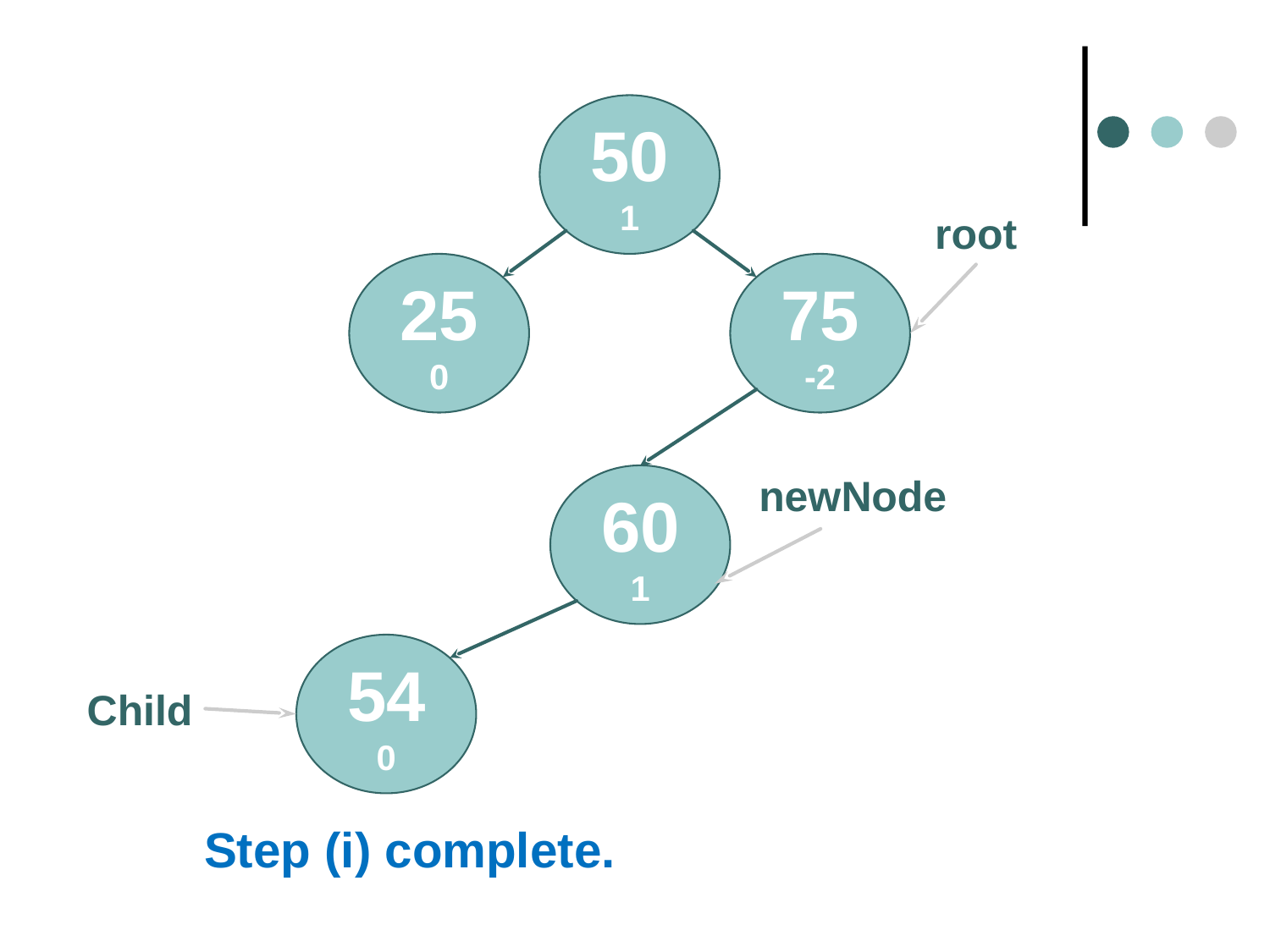

50
1
root

25
0
75
-2

newNode
60
1

54
0
Child

Step (i) complete.